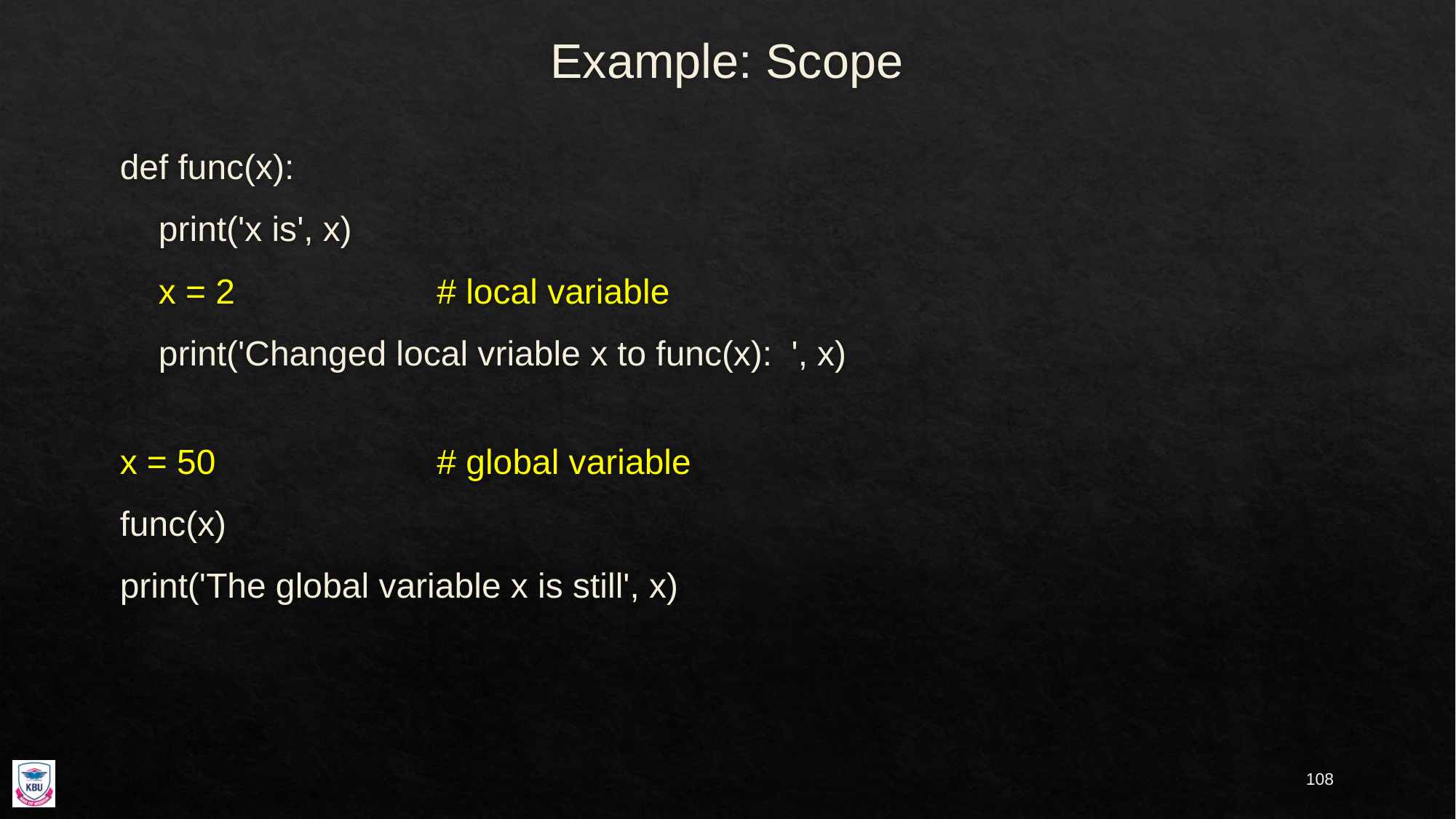

# Example: Scope
def func(x):
    print('x is', x)
    x = 2                     # local variable
    print('Changed local vriable x to func(x):  ', x)
x = 50                       # global variable
func(x)
print('The global variable x is still', x)
108